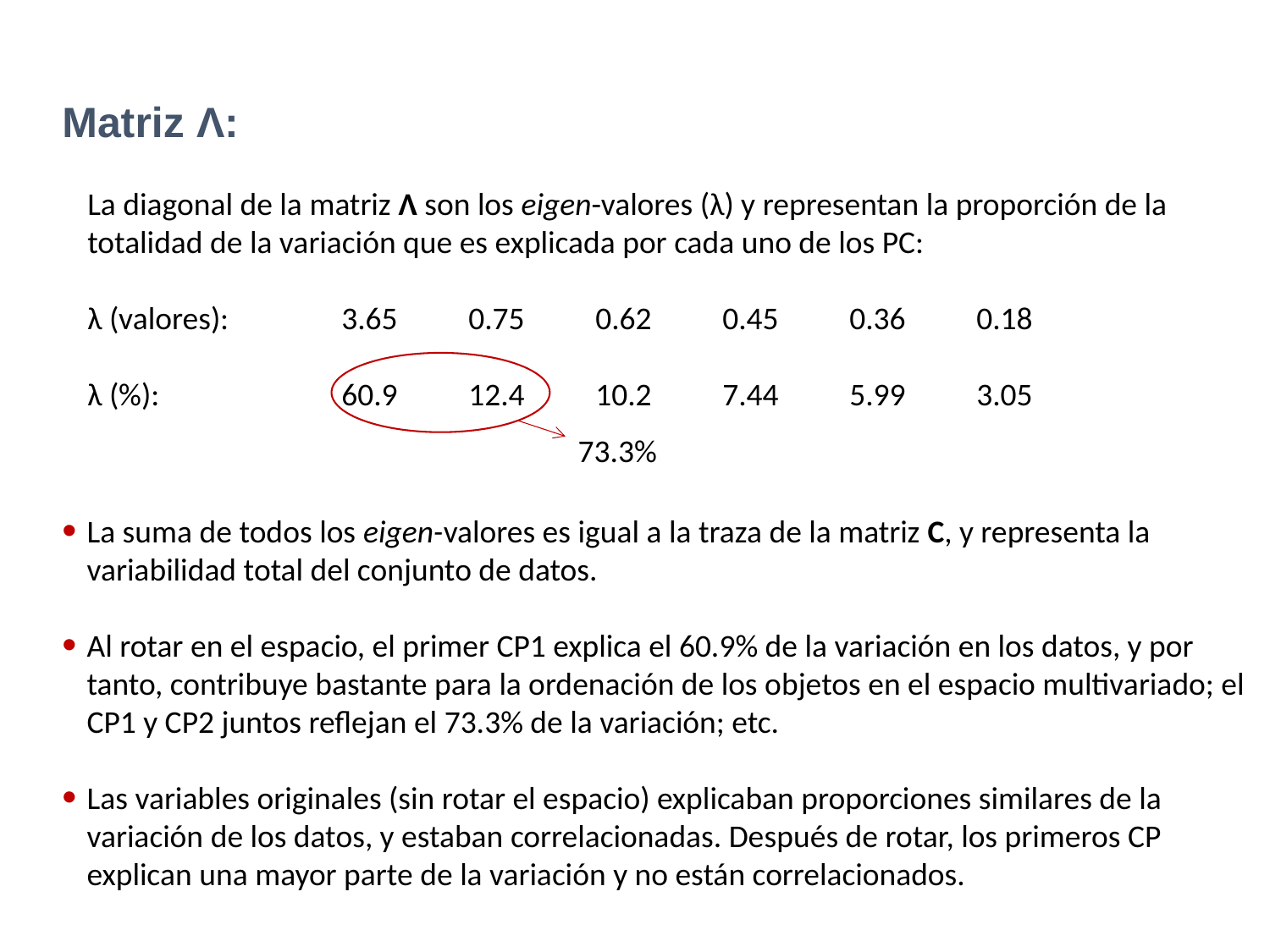

Matriz Λ:
La diagonal de la matriz Λ son los eigen-valores (λ) y representan la proporción de la totalidad de la variación que es explicada por cada uno de los PC:

λ (valores): 	3.65 	0.75	0.62	0.45 	0.36 	0.18

λ (%): 		60.9 	12.4 	10.2 	7.44 	5.99 	3.05

73.3%
La suma de todos los eigen-valores es igual a la traza de la matriz C, y representa la variabilidad total del conjunto de datos.

Al rotar en el espacio, el primer CP1 explica el 60.9% de la variación en los datos, y por tanto, contribuye bastante para la ordenación de los objetos en el espacio multivariado; el CP1 y CP2 juntos reflejan el 73.3% de la variación; etc.

Las variables originales (sin rotar el espacio) explicaban proporciones similares de la variación de los datos, y estaban correlacionadas. Después de rotar, los primeros CP explican una mayor parte de la variación y no están correlacionados.